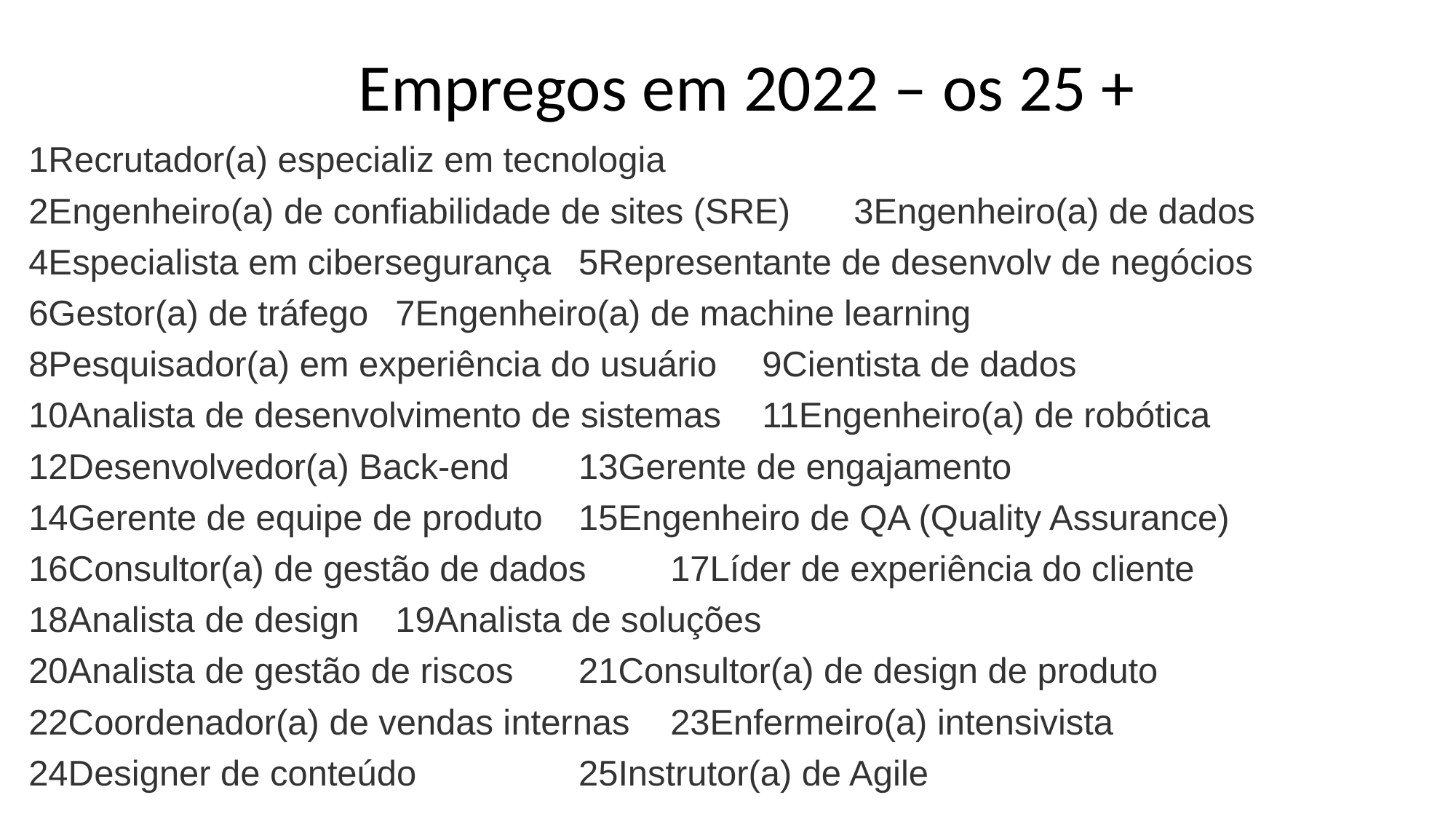

# Empregos em 2022 – os 25 +
1Recrutador(a) especializ em tecnologia
2Engenheiro(a) de confiabilidade de sites (SRE) 	3Engenheiro(a) de dados
4Especialista em cibersegurança			5Representante de desenvolv de negócios
6Gestor(a) de tráfego					7Engenheiro(a) de machine learning
8Pesquisador(a) em experiência do usuário		9Cientista de dados
10Analista de desenvolvimento de sistemas		11Engenheiro(a) de robótica
12Desenvolvedor(a) Back-end			13Gerente de engajamento
14Gerente de equipe de produto			15Engenheiro de QA (Quality Assurance)
16Consultor(a) de gestão de dados			17Líder de experiência do cliente
18Analista de design					19Analista de soluções
20Analista de gestão de riscos			21Consultor(a) de design de produto
22Coordenador(a) de vendas internas		23Enfermeiro(a) intensivista
24Designer de conteúdo				25Instrutor(a) de Agile